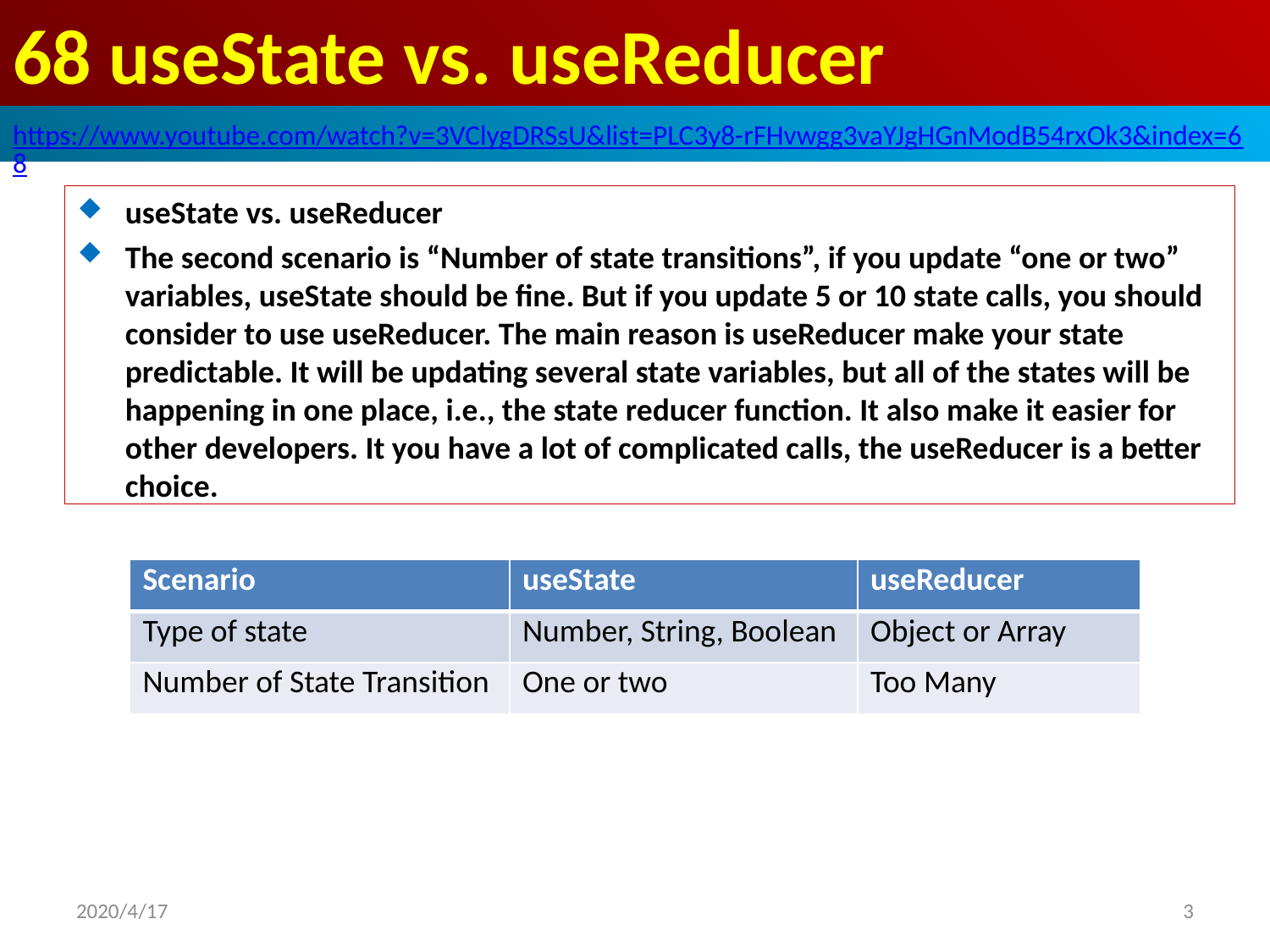

# 68 useState vs. useReducer
https://www.youtube.com/watch?v=3VClygDRSsU&list=PLC3y8-rFHvwgg3vaYJgHGnModB54rxOk3&index=68
useState vs. useReducer
The second scenario is “Number of state transitions”, if you update “one or two” variables, useState should be fine. But if you update 5 or 10 state calls, you should consider to use useReducer. The main reason is useReducer make your state predictable. It will be updating several state variables, but all of the states will be happening in one place, i.e., the state reducer function. It also make it easier for other developers. It you have a lot of complicated calls, the useReducer is a better choice.
| Scenario | useState | useReducer |
| --- | --- | --- |
| Type of state | Number, String, Boolean | Object or Array |
| Number of State Transition | One or two | Too Many |
2020/4/17
3